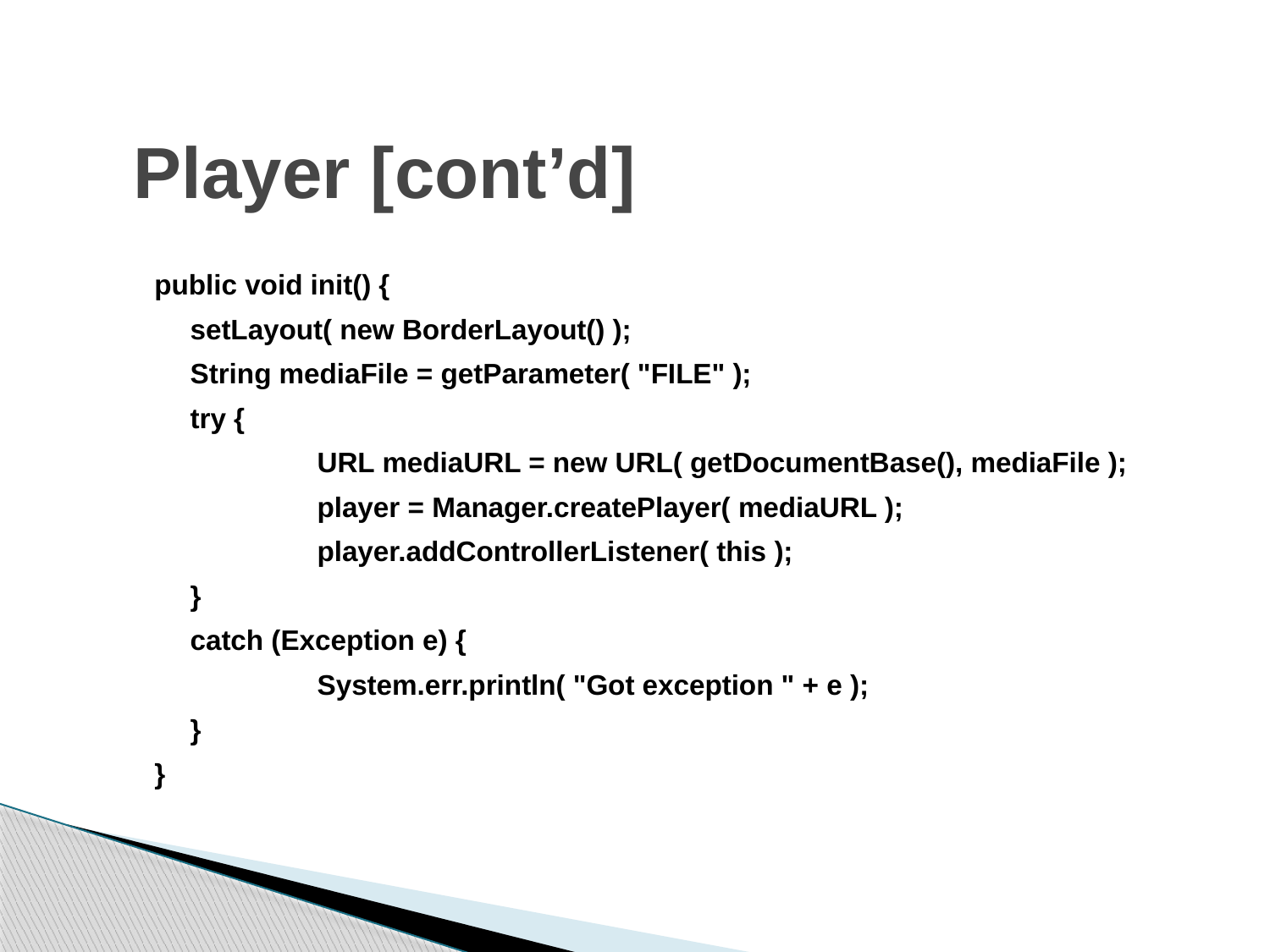

Player [cont’d]
public void init() {
	setLayout( new BorderLayout() );
	String mediaFile = getParameter( "FILE" );
	try {
		URL mediaURL = new URL( getDocumentBase(), mediaFile );
		player = Manager.createPlayer( mediaURL );
		player.addControllerListener( this );
	}
	catch (Exception e) {
		System.err.println( "Got exception " + e );
	}
}